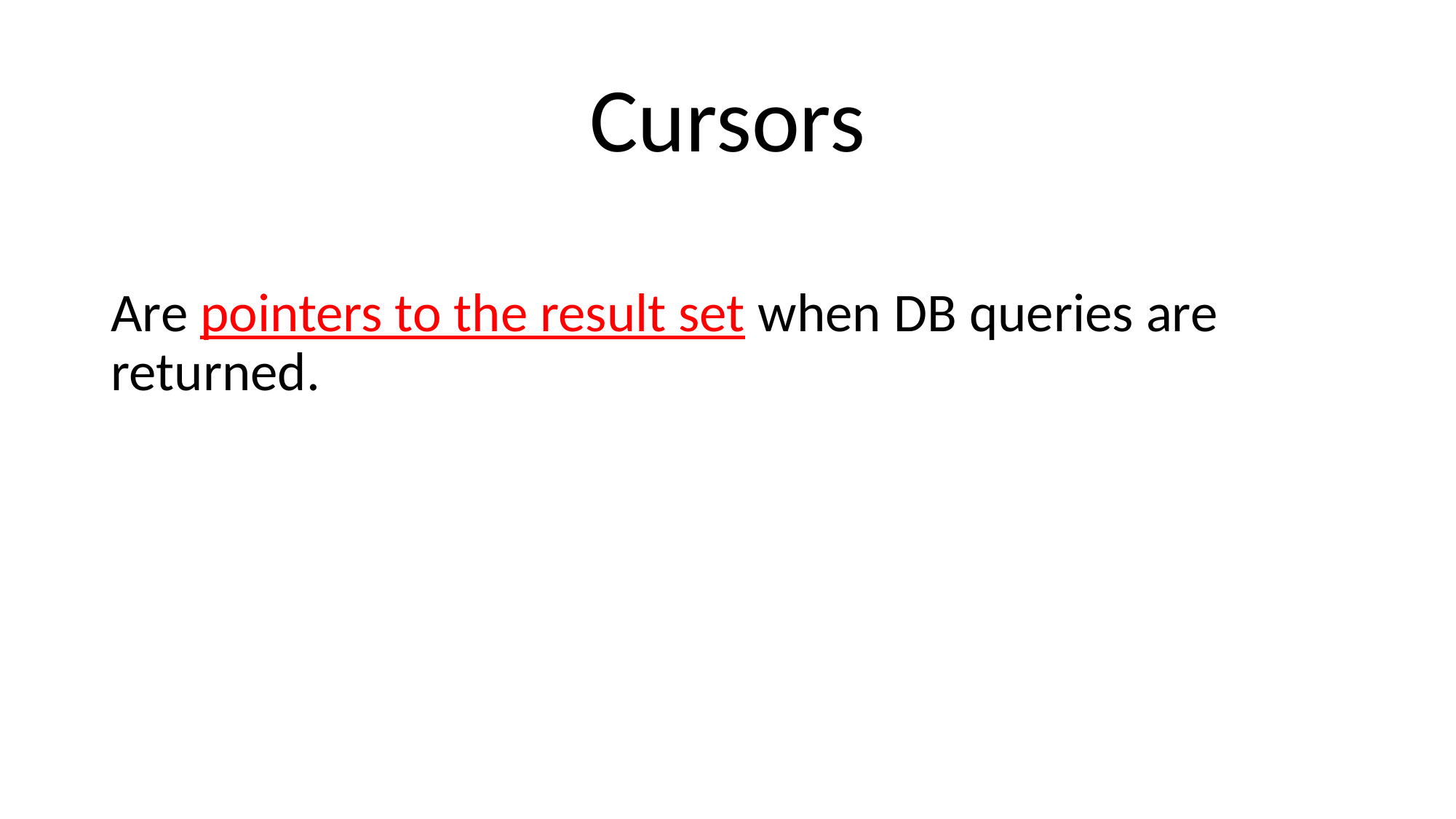

# Cursors
Are pointers to the result set when DB queries are returned.